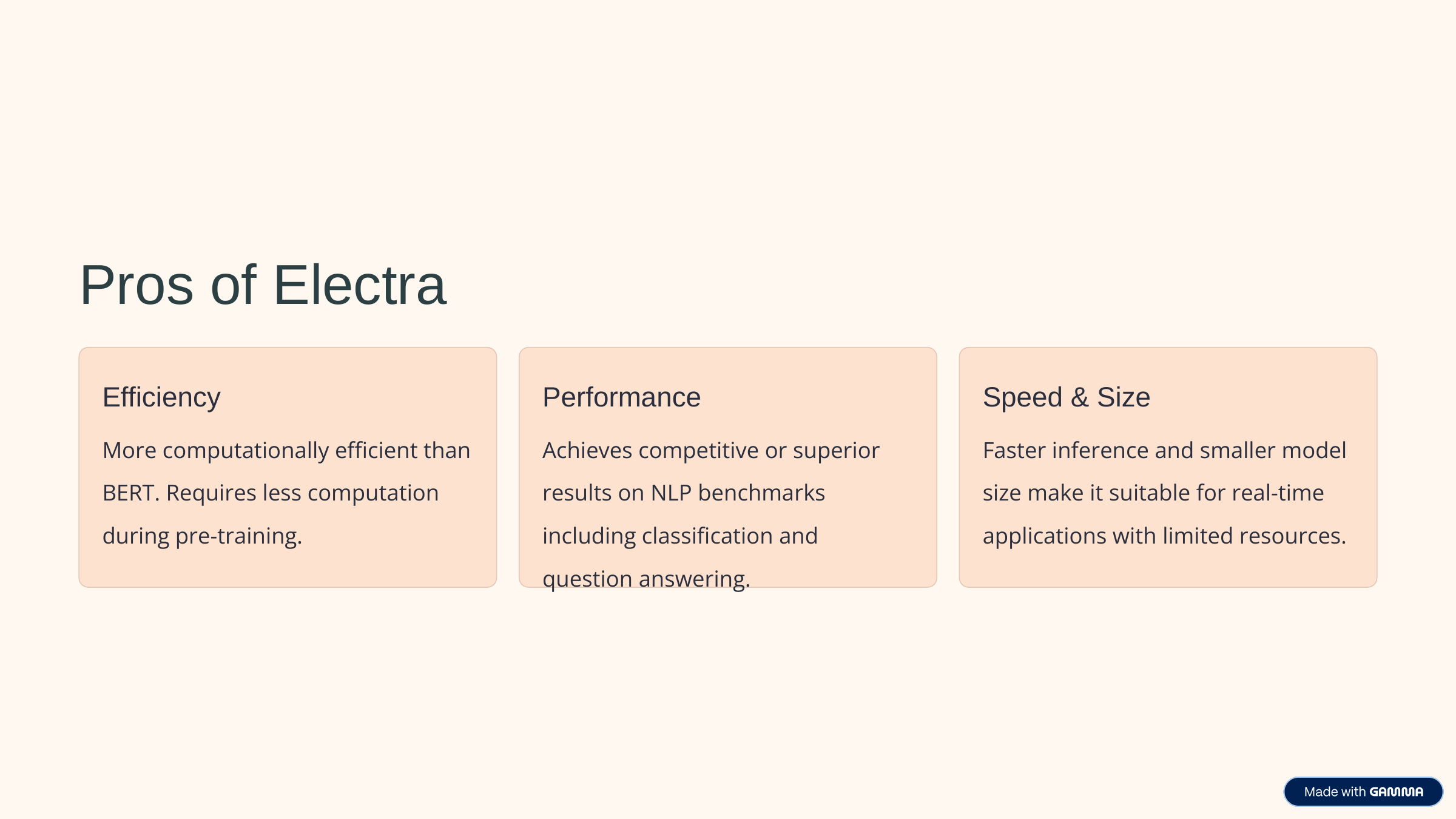

Pros of Electra

Efficiency
Performance
Speed & Size
More computationally efficient than BERT. Requires less computation during pre-training.
Achieves competitive or superior results on NLP benchmarks including classification and question answering.
Faster inference and smaller model size make it suitable for real-time applications with limited resources.